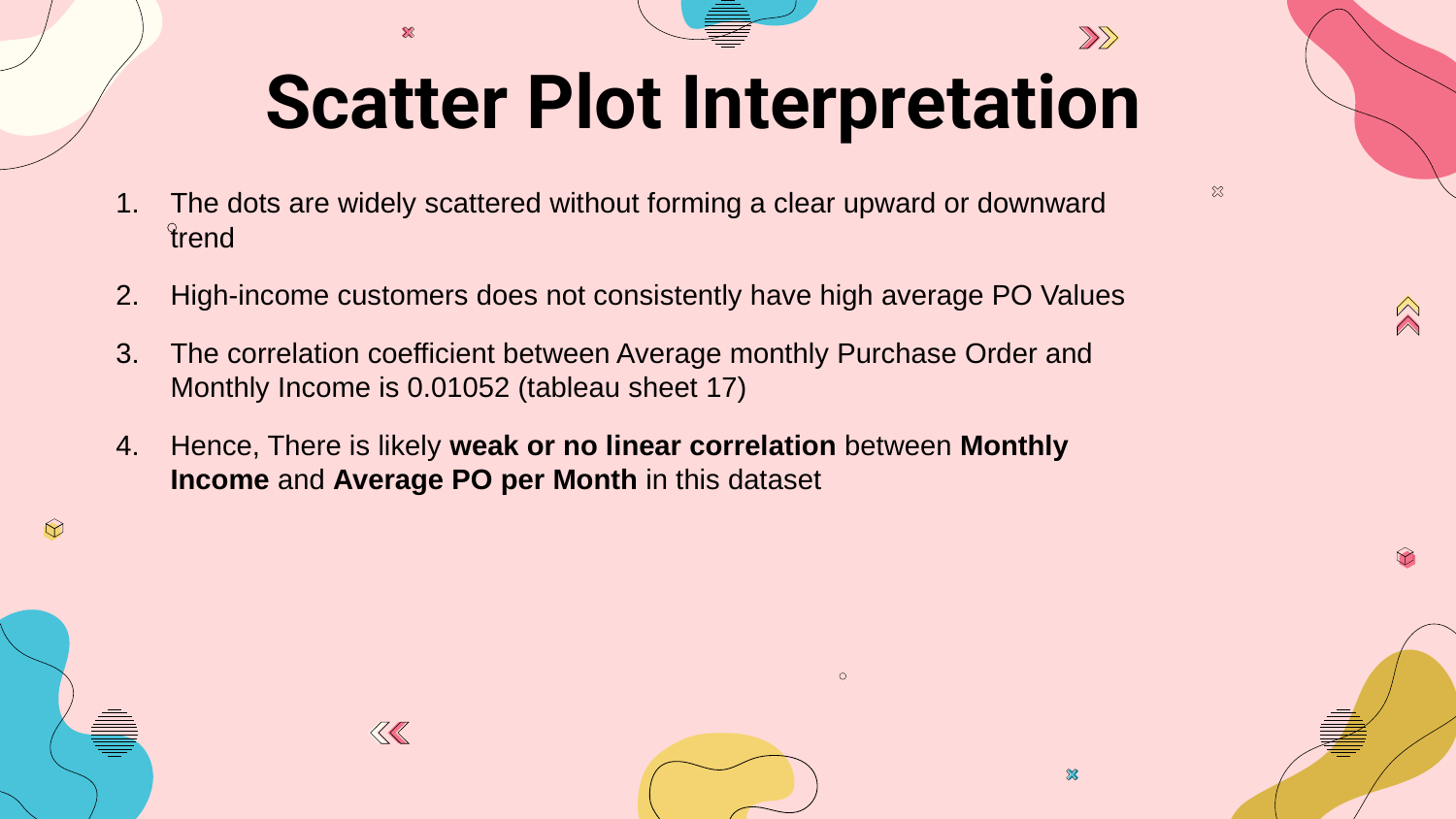

# Scatter Plot Interpretation
The dots are widely scattered without forming a clear upward or downward trend
High-income customers does not consistently have high average PO Values
The correlation coefficient between Average monthly Purchase Order and Monthly Income is 0.01052 (tableau sheet 17)
Hence, There is likely weak or no linear correlation between Monthly Income and Average PO per Month in this dataset